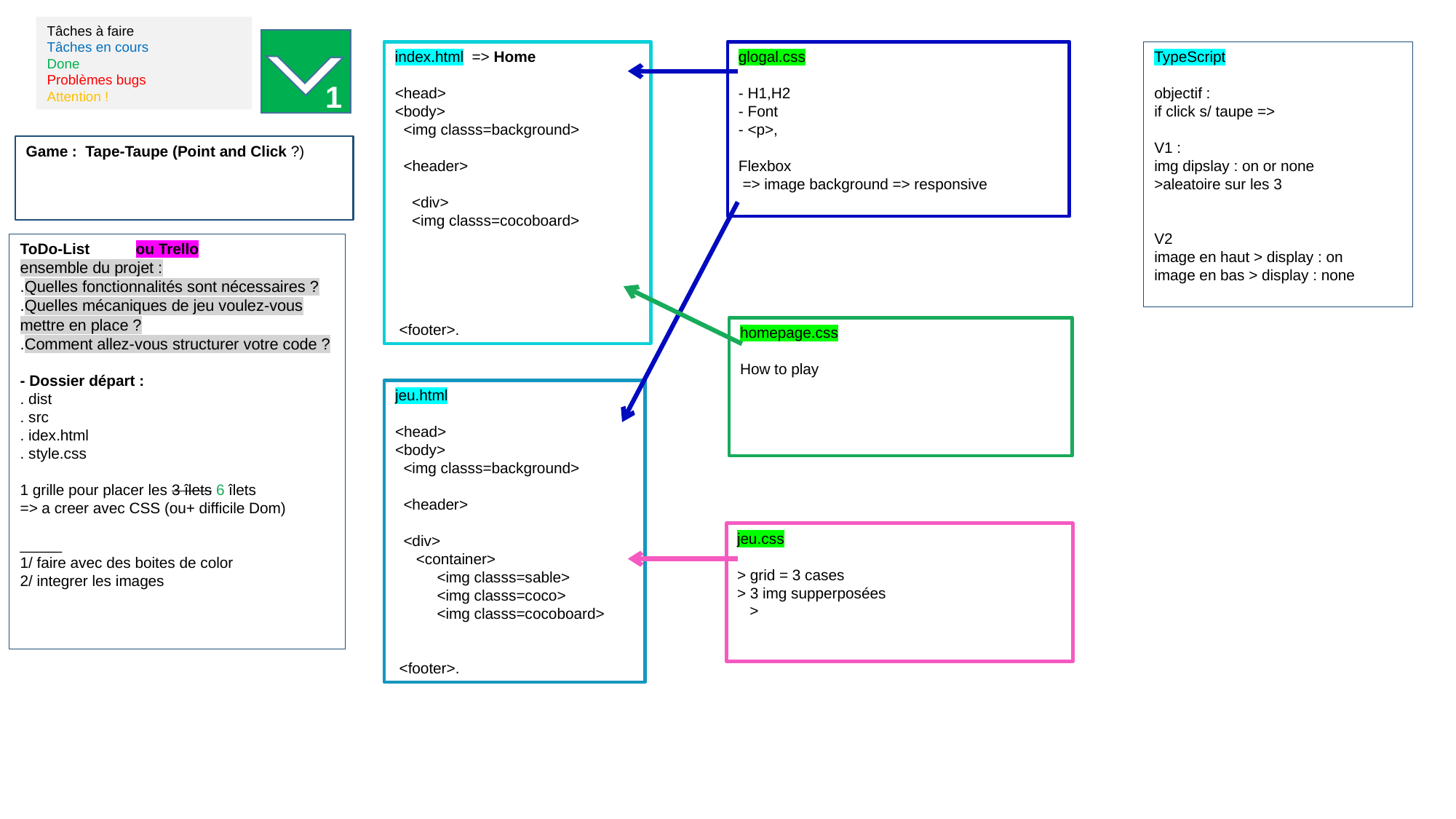

Tâches à faire
Tâches en cours
Done
Problèmes bugs
Attention !

index.html  => Home

<head>
<body>
  <img classs=background>

  <header>

    <div>
    <img classs=cocoboard>

 <footer>.
glogal.css

- H1,H2
- Font
- <p>,

Flexbox
 => image background => responsive

TypeScript

objectif :
if click s/ taupe =>

V1 :
img dipslay : on or none
>aleatoire sur les 3

V2
image en haut > display : on
image en bas > display : none

1
Game :  Tape-Taupe (Point and Click ?)

ToDo-List           ou Trello
ensemble du projet :
.Quelles fonctionnalités sont nécessaires ?
.Quelles mécaniques de jeu voulez-vous mettre en place ?
.Comment allez-vous structurer votre code ?

- Dossier départ :
. dist
. src
. idex.html
. style.css

1 grille pour placer les 3 îlets 6 îlets
=> a creer avec CSS (ou+ difficile Dom)

_____
1/ faire avec des boites de color
2/ integrer les images

homepage.css

How to play

jeu.html

<head>
<body>
  <img classs=background>

  <header>

  <div>
     <container>
          <img classs=sable>
          <img classs=coco>
          <img classs=cocoboard>

 <footer>.
jeu.css

> grid = 3 cases
> 3 img supperposées
   >